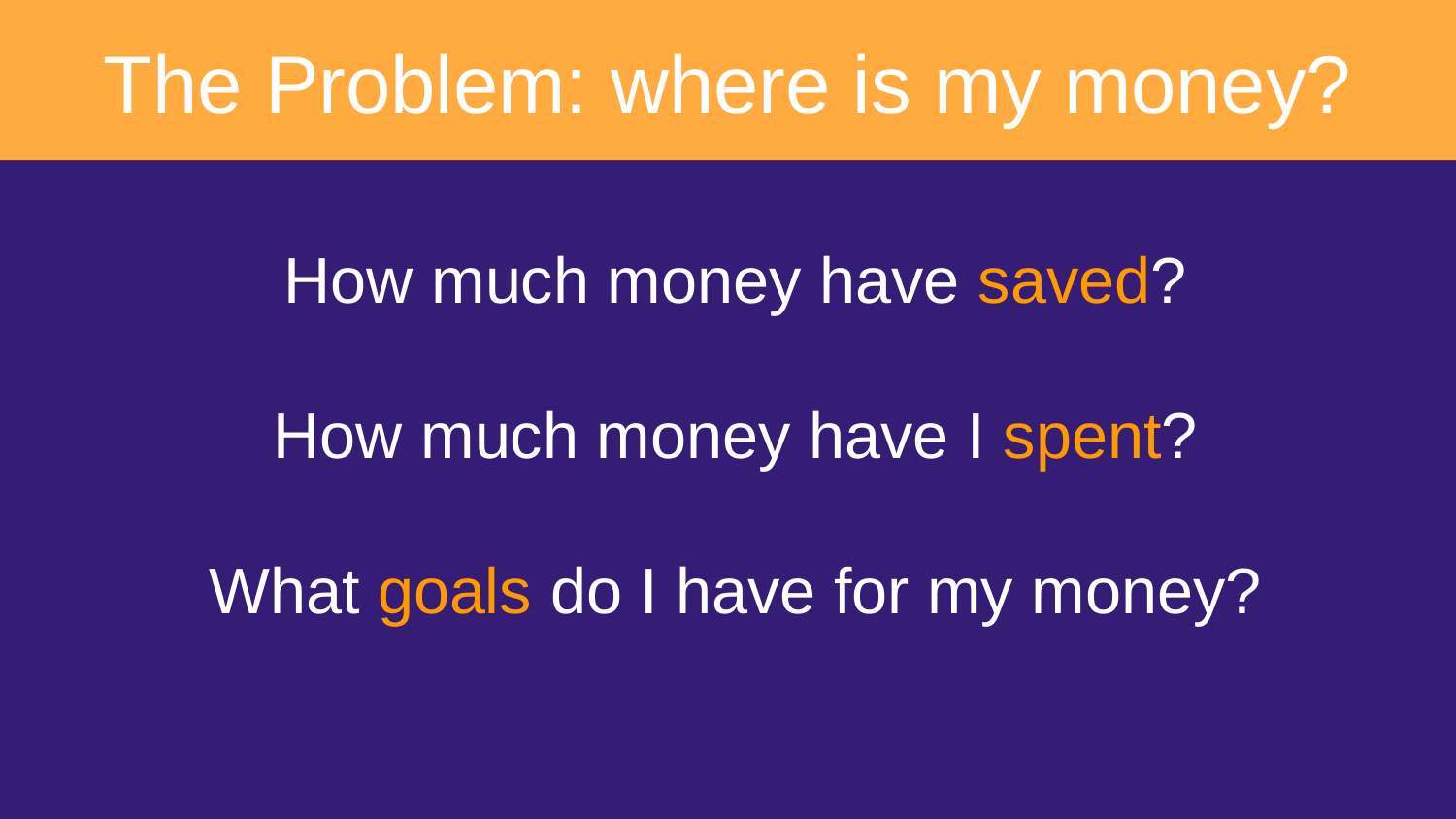

The Problem: where is my money?
How much money have saved?

How much money have I spent?

What goals do I have for my money?